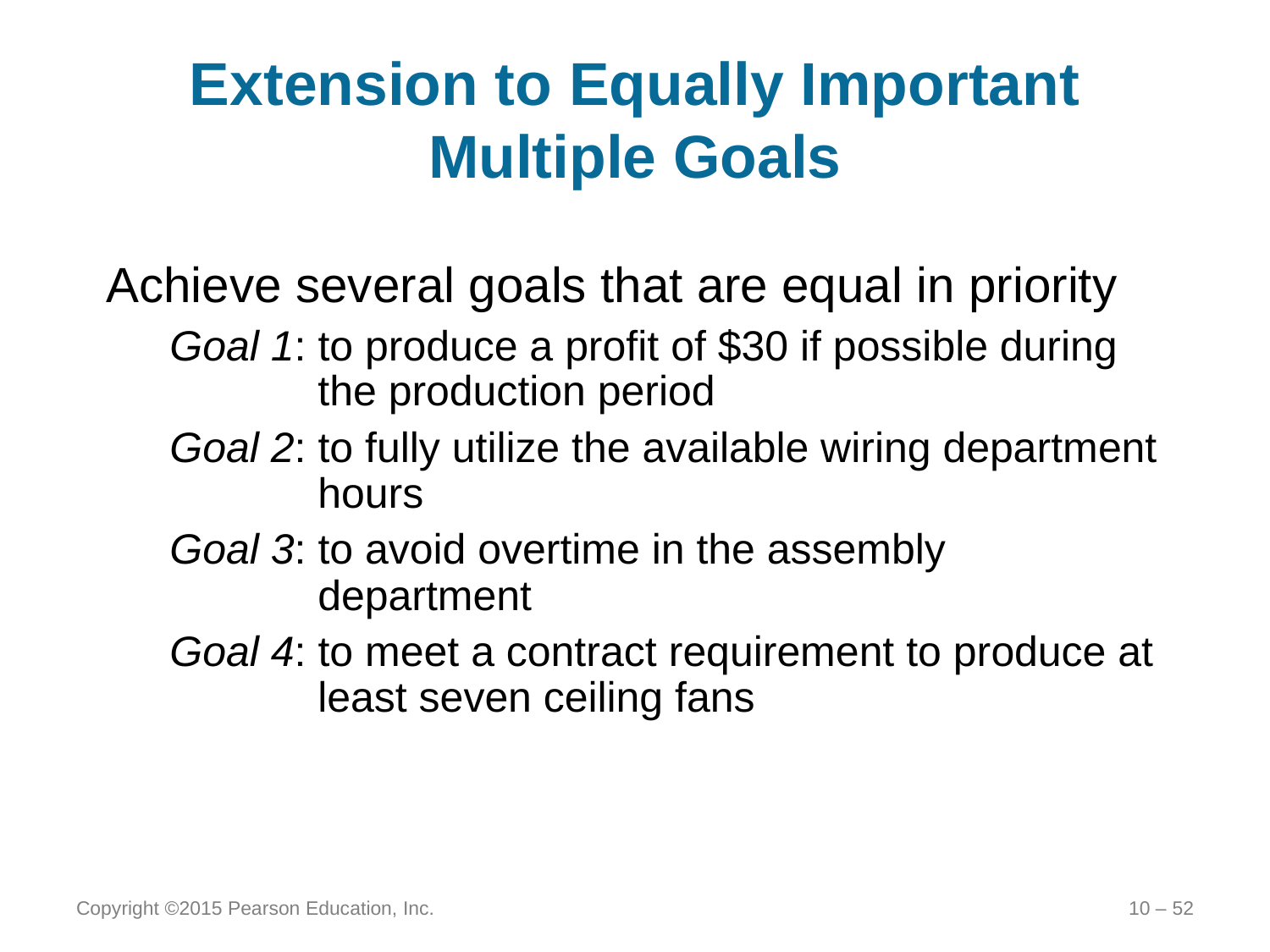

# Extension to Equally Important Multiple Goals
Achieve several goals that are equal in priority
Goal 1: to produce a profit of $30 if possible during the production period
Goal 2: to fully utilize the available wiring department hours
Goal 3: to avoid overtime in the assembly department
Goal 4: to meet a contract requirement to produce at least seven ceiling fans

Copyright ©2015 Pearson Education, Inc.
10 – 52